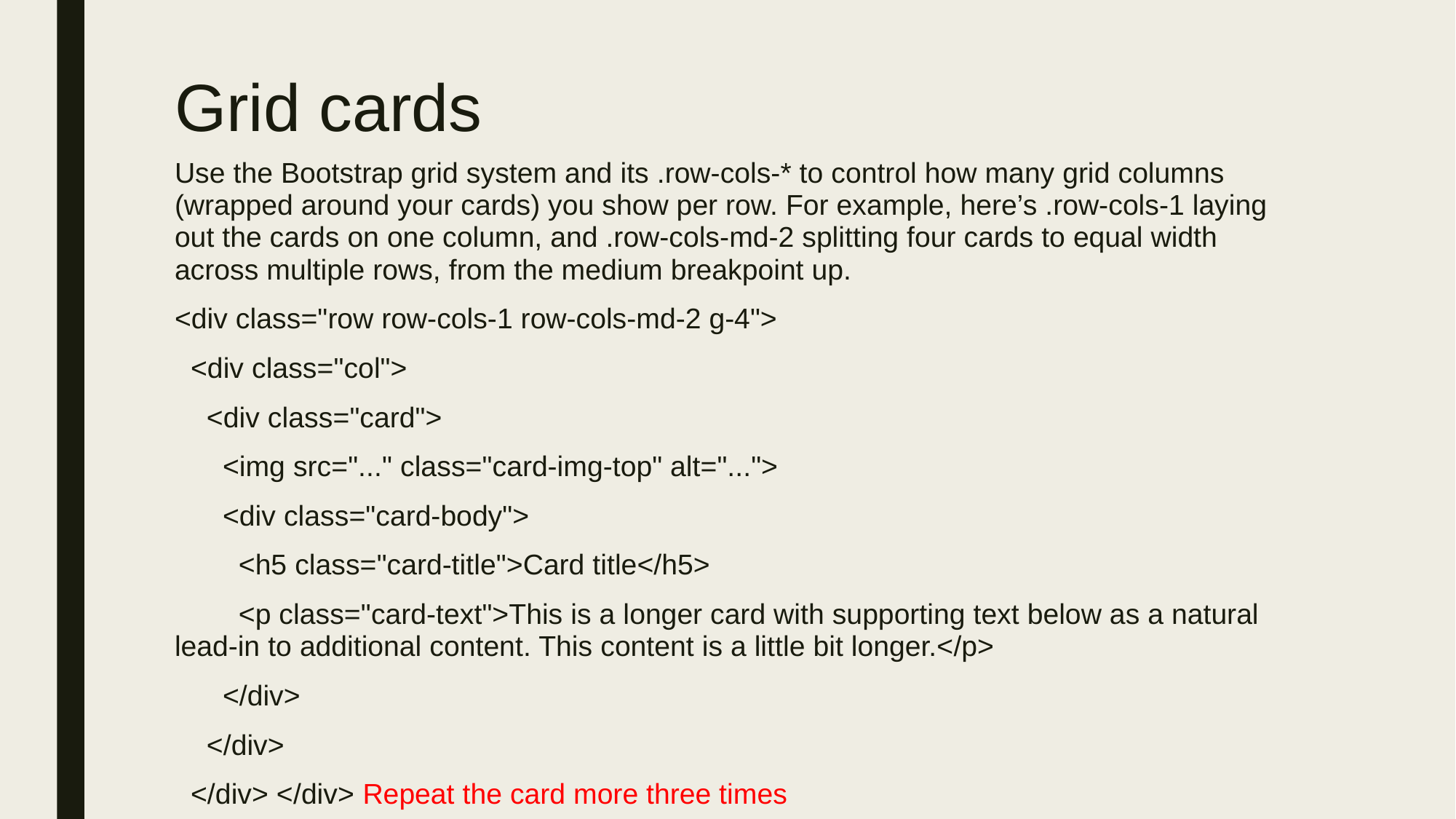

# Grid cards
Use the Bootstrap grid system and its .row-cols-* to control how many grid columns (wrapped around your cards) you show per row. For example, here’s .row-cols-1 laying out the cards on one column, and .row-cols-md-2 splitting four cards to equal width across multiple rows, from the medium breakpoint up.
<div class="row row-cols-1 row-cols-md-2 g-4">
  <div class="col">
    <div class="card">
      <img src="..." class="card-img-top" alt="...">
      <div class="card-body">
        <h5 class="card-title">Card title</h5>
        <p class="card-text">This is a longer card with supporting text below as a natural lead-in to additional content. This content is a little bit longer.</p>
      </div>
    </div>
  </div> </div> Repeat the card more three times